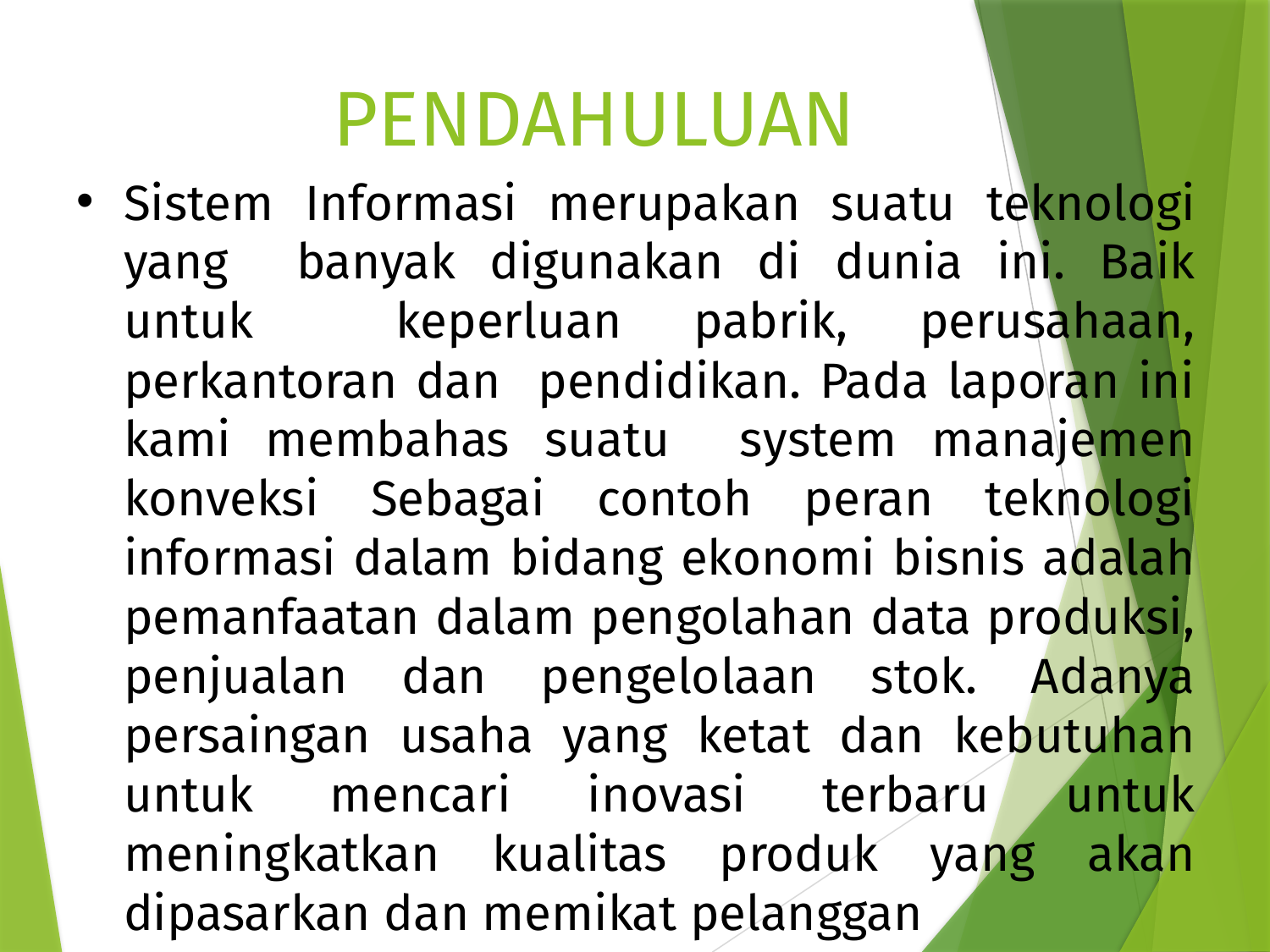

# PENDAHULUAN
Sistem Informasi merupakan suatu teknologi yang  banyak digunakan di dunia ini. Baik untuk  keperluan pabrik, perusahaan, perkantoran dan  pendidikan. Pada laporan ini kami membahas suatu  system manajemen konveksi Sebagai contoh peran teknologi informasi dalam bidang ekonomi bisnis adalah pemanfaatan dalam pengolahan data produksi, penjualan dan pengelolaan stok. Adanya persaingan usaha yang ketat dan kebutuhan untuk mencari inovasi terbaru untuk meningkatkan kualitas produk yang akan dipasarkan dan memikat pelanggan